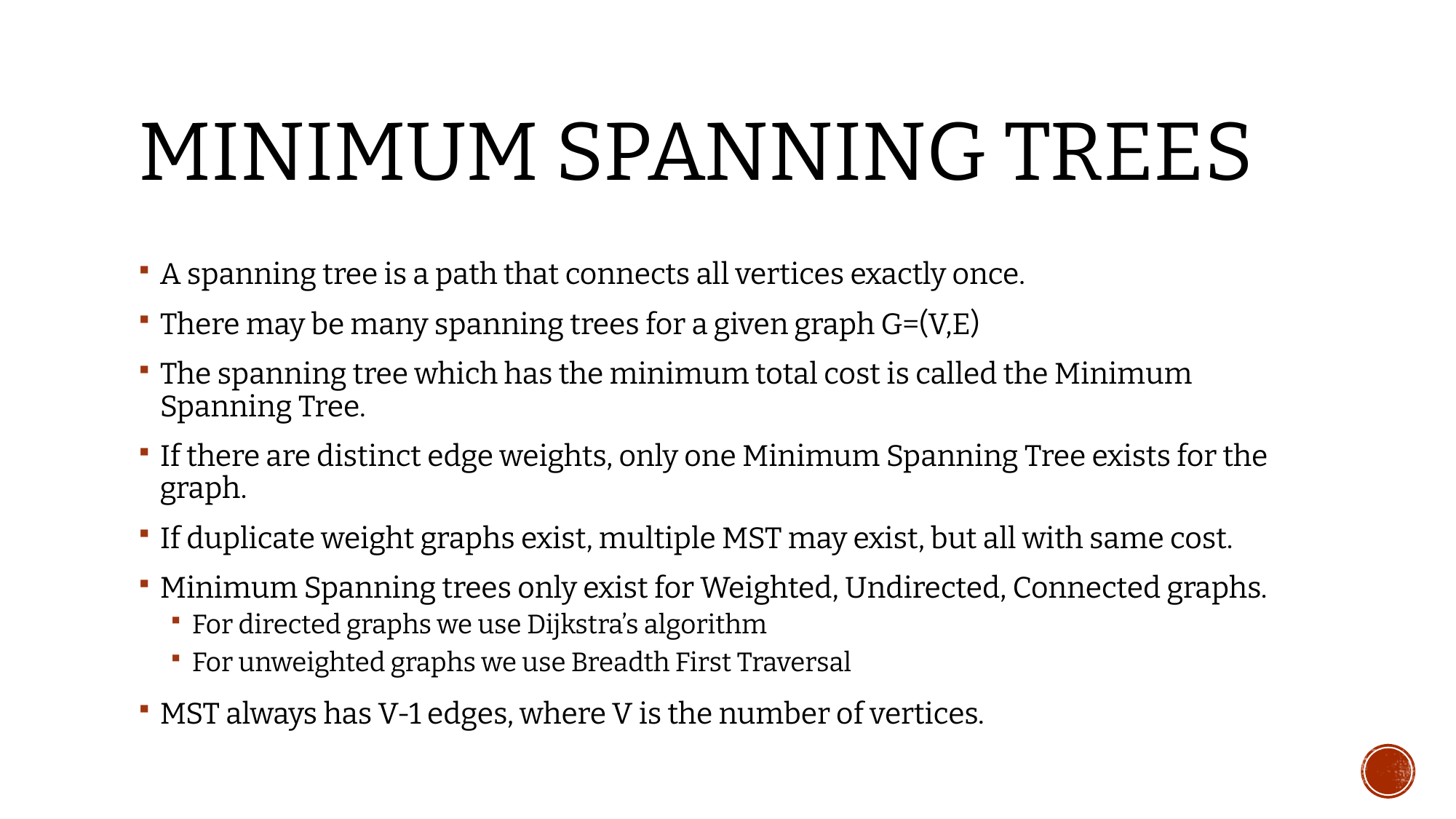

# MINIMUM SPANNING TREES
A spanning tree is a path that connects all vertices exactly once.
There may be many spanning trees for a given graph G=(V,E)
The spanning tree which has the minimum total cost is called the Minimum Spanning Tree.
If there are distinct edge weights, only one Minimum Spanning Tree exists for the graph.
If duplicate weight graphs exist, multiple MST may exist, but all with same cost.
Minimum Spanning trees only exist for Weighted, Undirected, Connected graphs.
For directed graphs we use Dijkstra’s algorithm
For unweighted graphs we use Breadth First Traversal
MST always has V-1 edges, where V is the number of vertices.